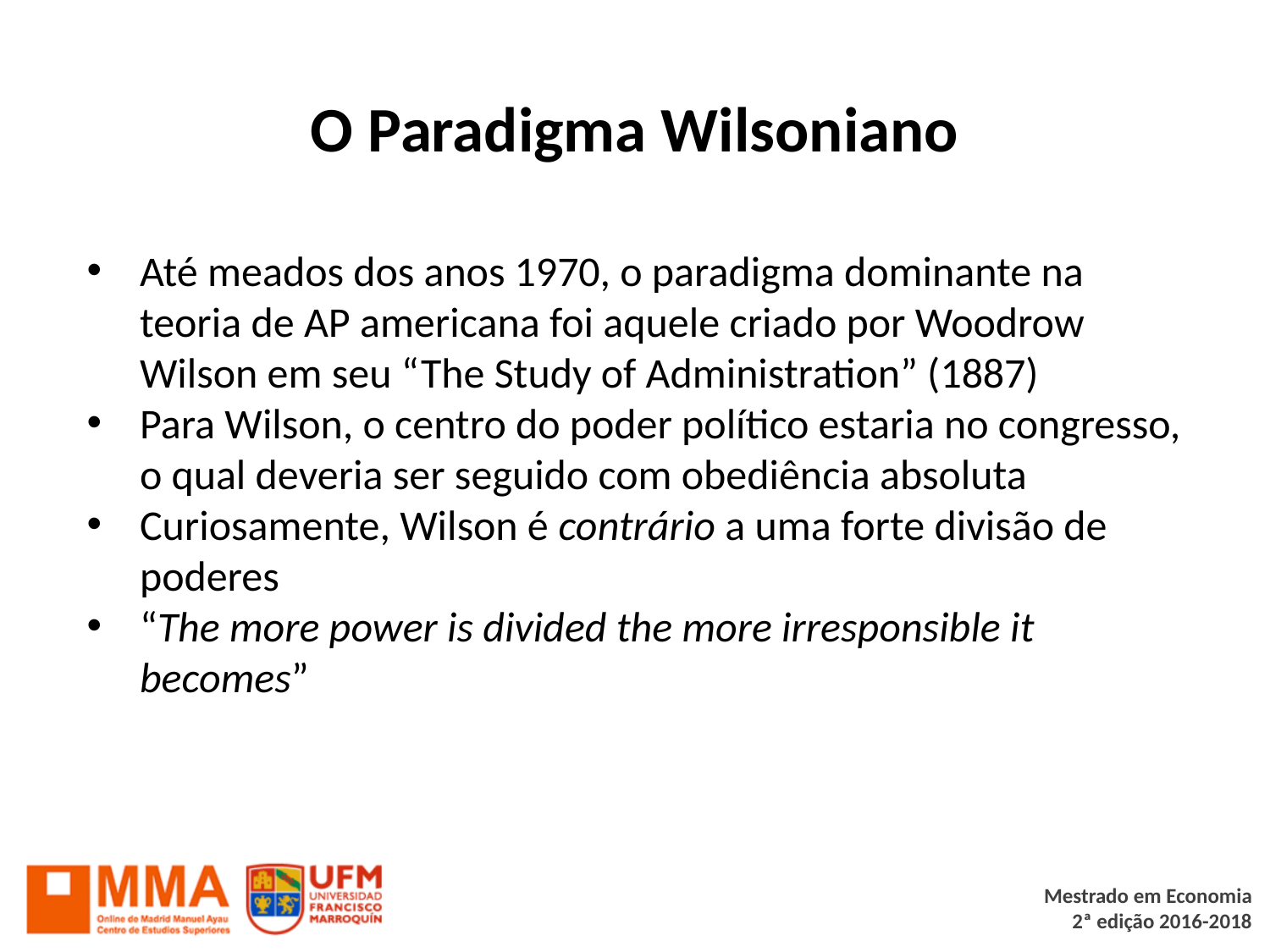

# O Paradigma Wilsoniano
Até meados dos anos 1970, o paradigma dominante na teoria de AP americana foi aquele criado por Woodrow Wilson em seu “The Study of Administration” (1887)
Para Wilson, o centro do poder político estaria no congresso, o qual deveria ser seguido com obediência absoluta
Curiosamente, Wilson é contrário a uma forte divisão de poderes
“The more power is divided the more irresponsible it becomes”